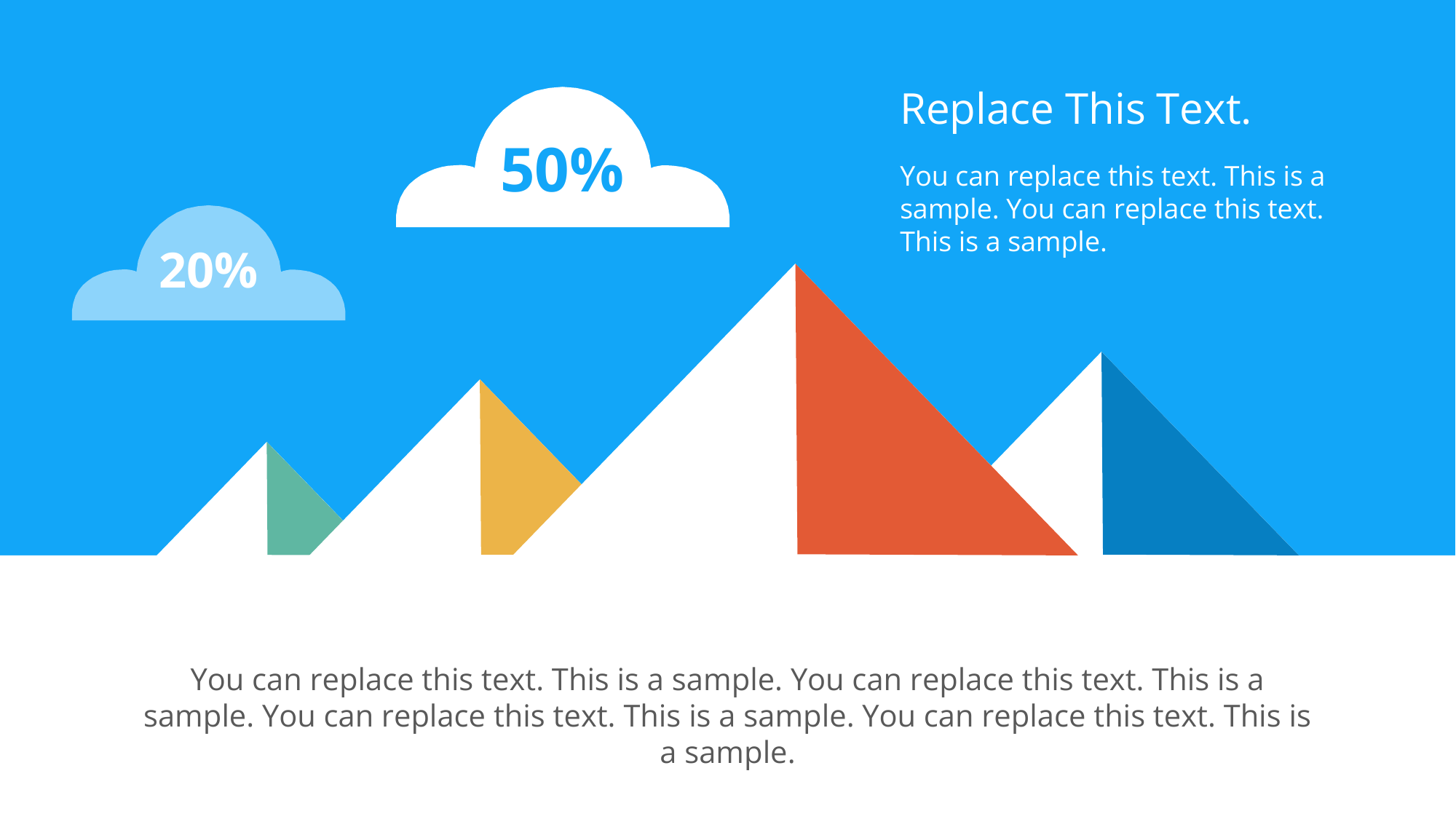

Replace This Text.

50%
You can replace this text. This is a sample. You can replace this text. This is a sample.

20%

You can replace this text. This is a sample. You can replace this text. This is a sample. You can replace this text. This is a sample. You can replace this text. This is a sample.